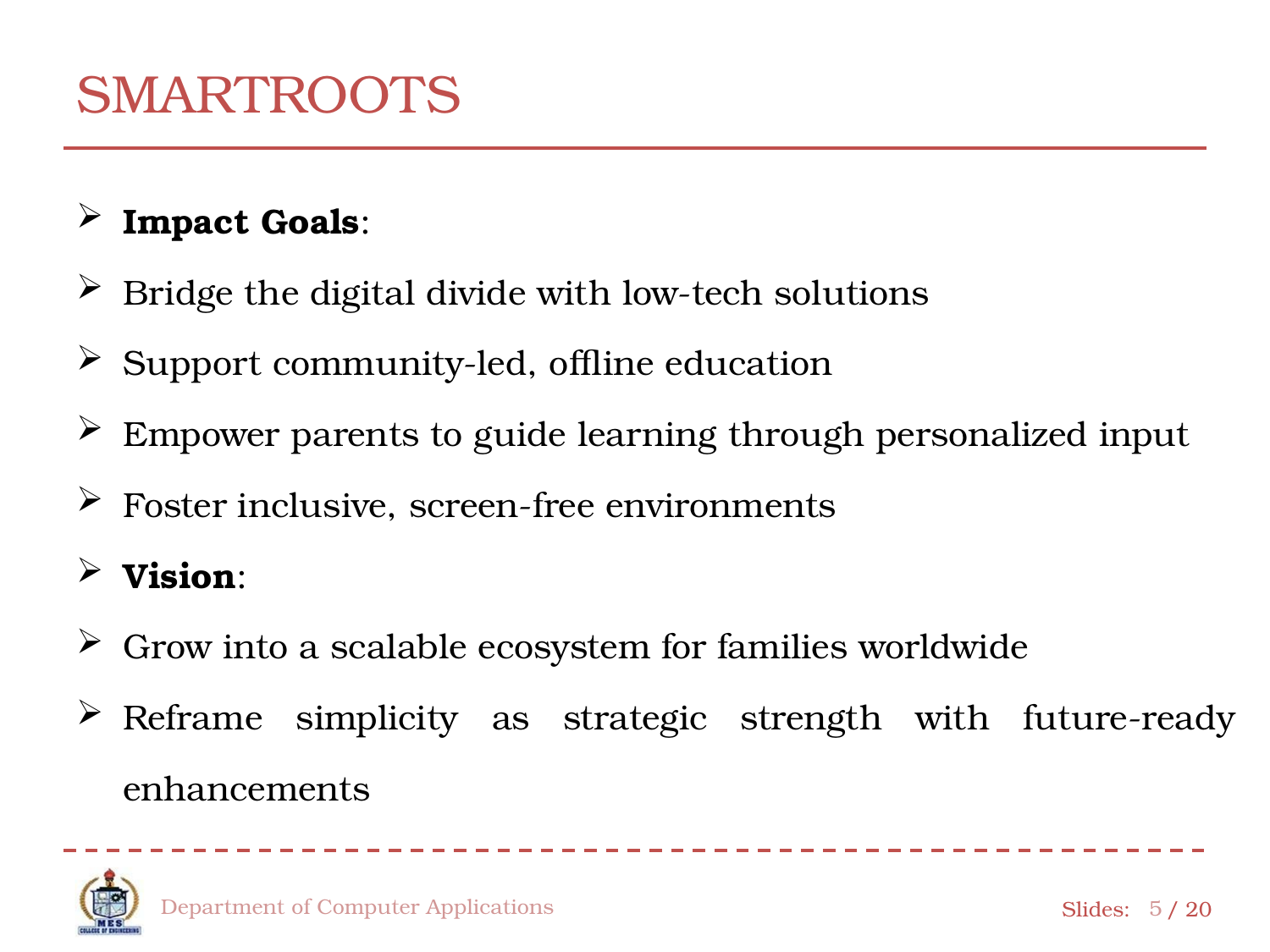

# SMARTROOTS
Impact Goals:
Bridge the digital divide with low-tech solutions
Support community-led, offline education
Empower parents to guide learning through personalized input
Foster inclusive, screen-free environments
Vision:
Grow into a scalable ecosystem for families worldwide
Reframe simplicity as strategic strength with future-ready enhancements

Department of Computer Applications
5